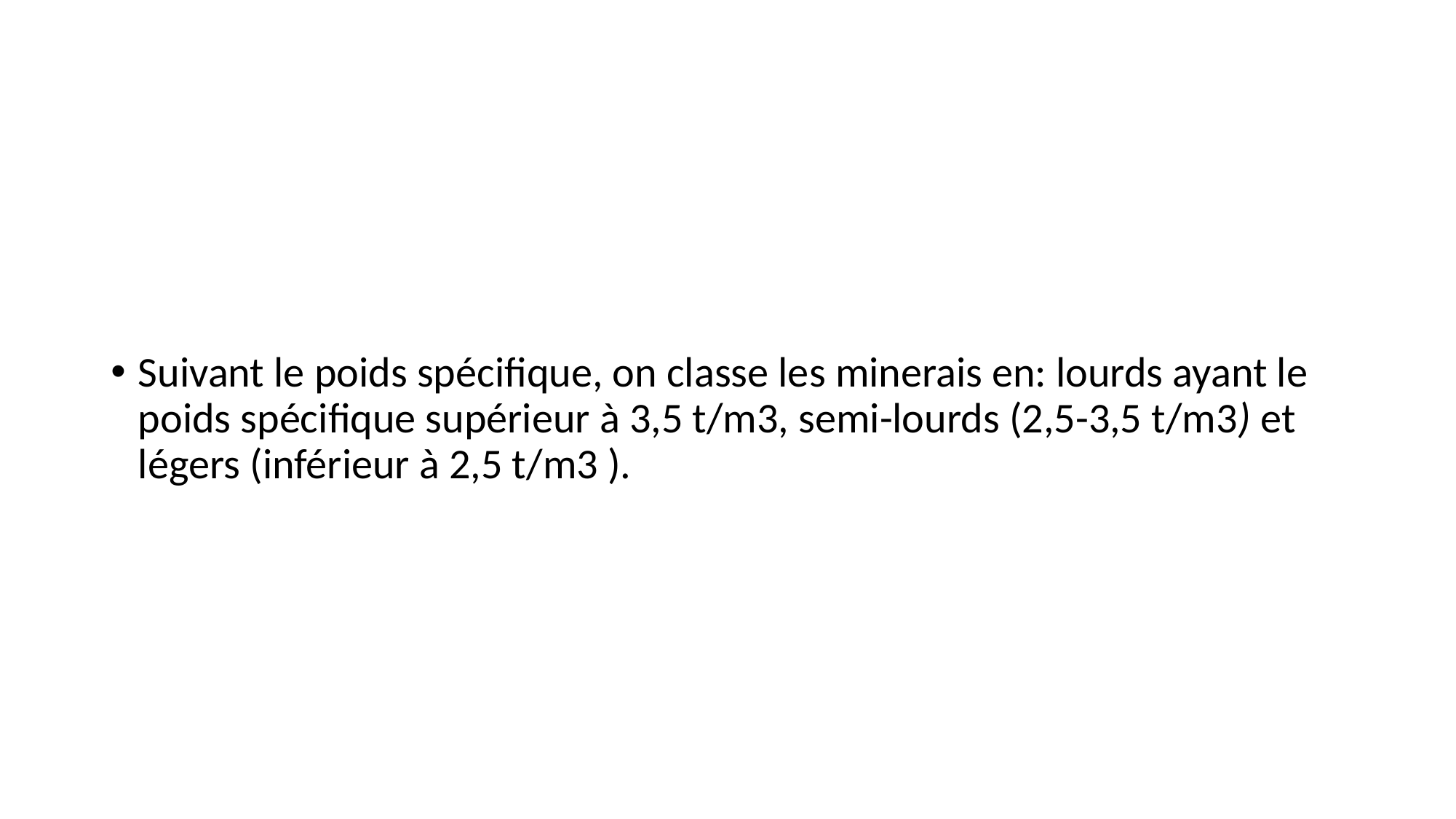

#

Suivant le poids spécifique, on classe les minerais en: lourds ayant le poids spécifique supérieur à 3,5 t/m3, semi-lourds (2,5-3,5 t/m3) et légers (inférieur à 2,5 t/m3 ).